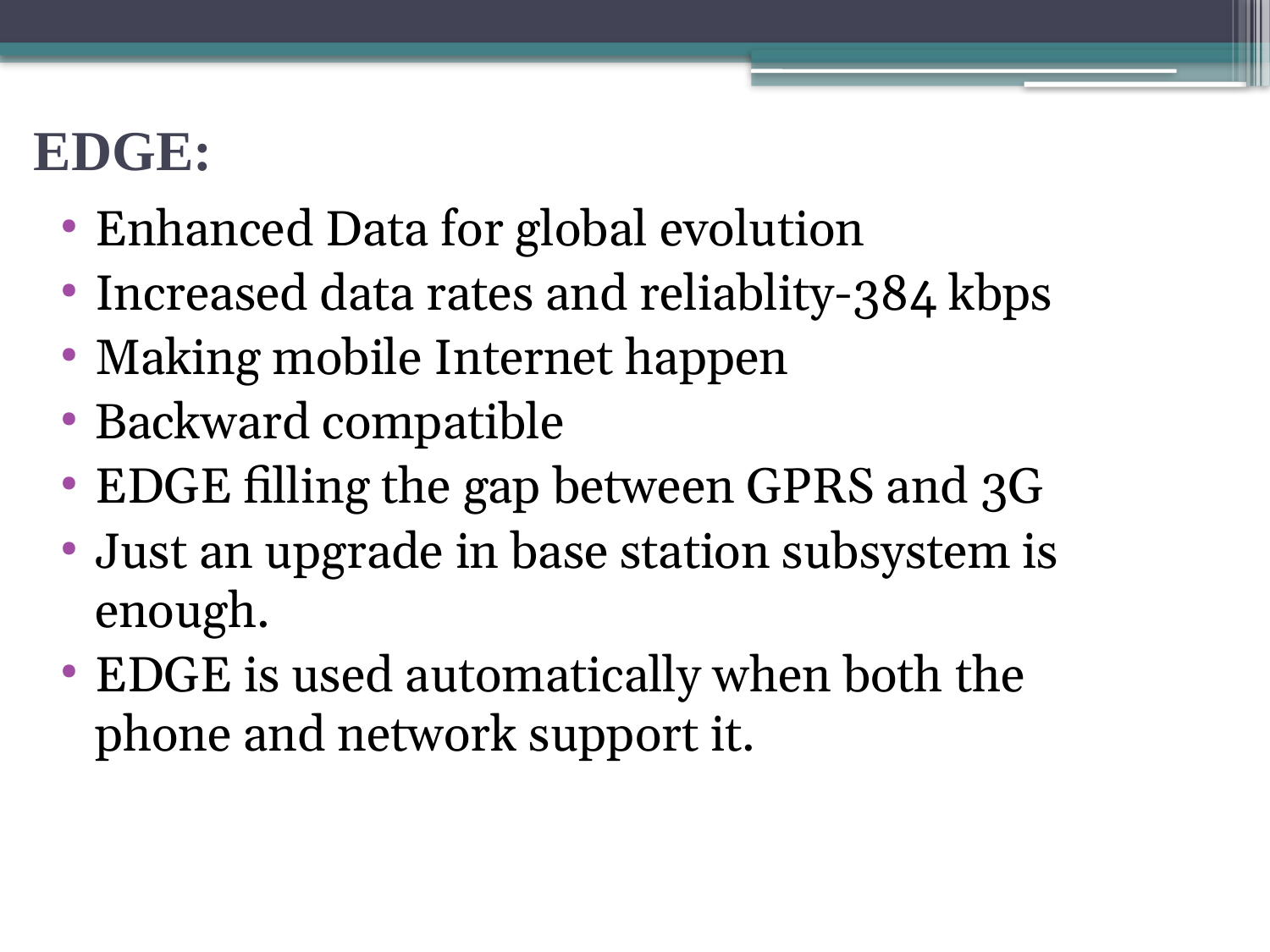

# EDGE:
Enhanced Data for global evolution
Increased data rates and reliablity-384 kbps
Making mobile Internet happen
Backward compatible
EDGE filling the gap between GPRS and 3G
Just an upgrade in base station subsystem is enough.
EDGE is used automatically when both the phone and network support it.